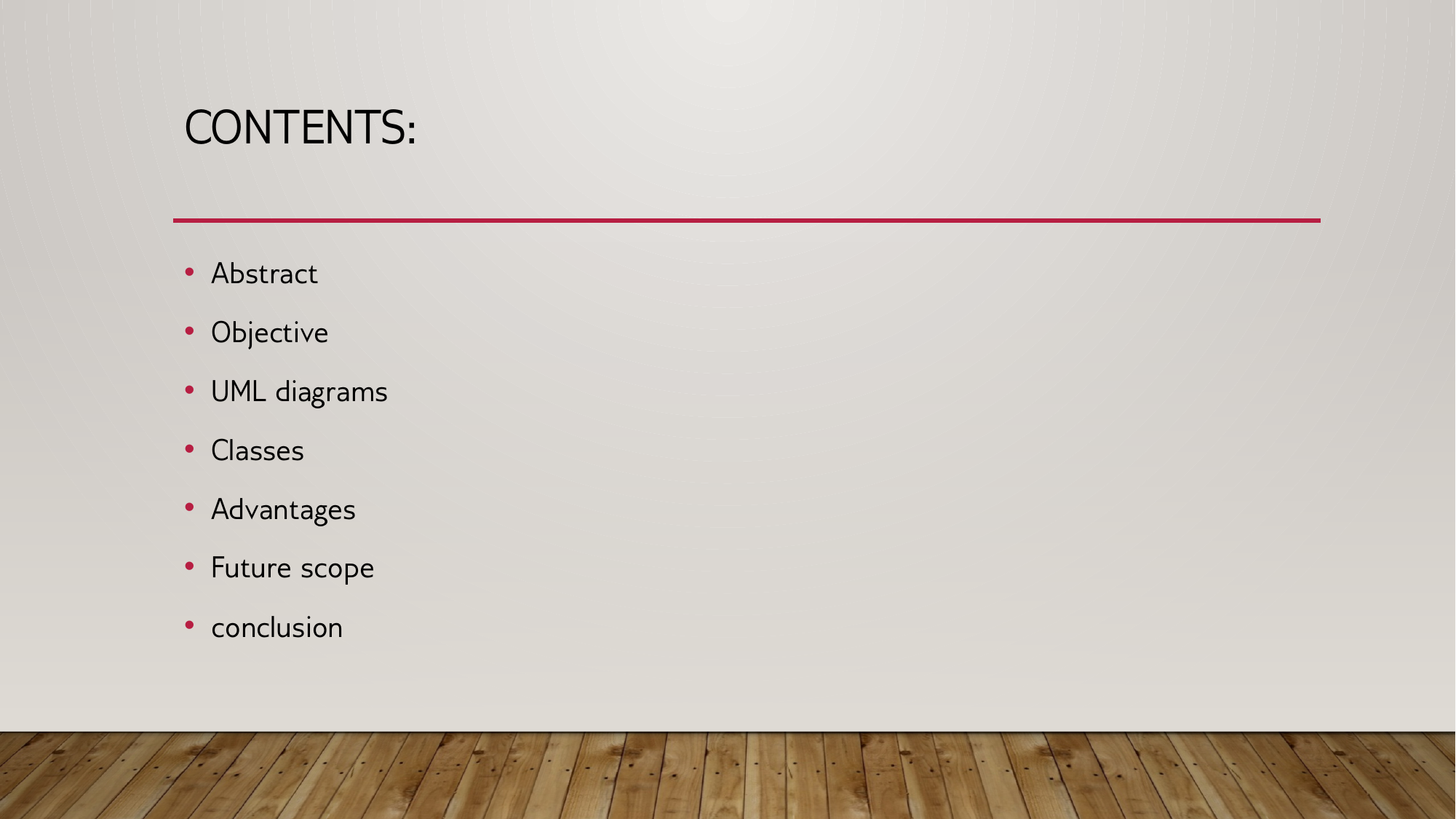

# Contents:
Abstract
Objective
UML diagrams
Classes
Advantages
Future scope
conclusion